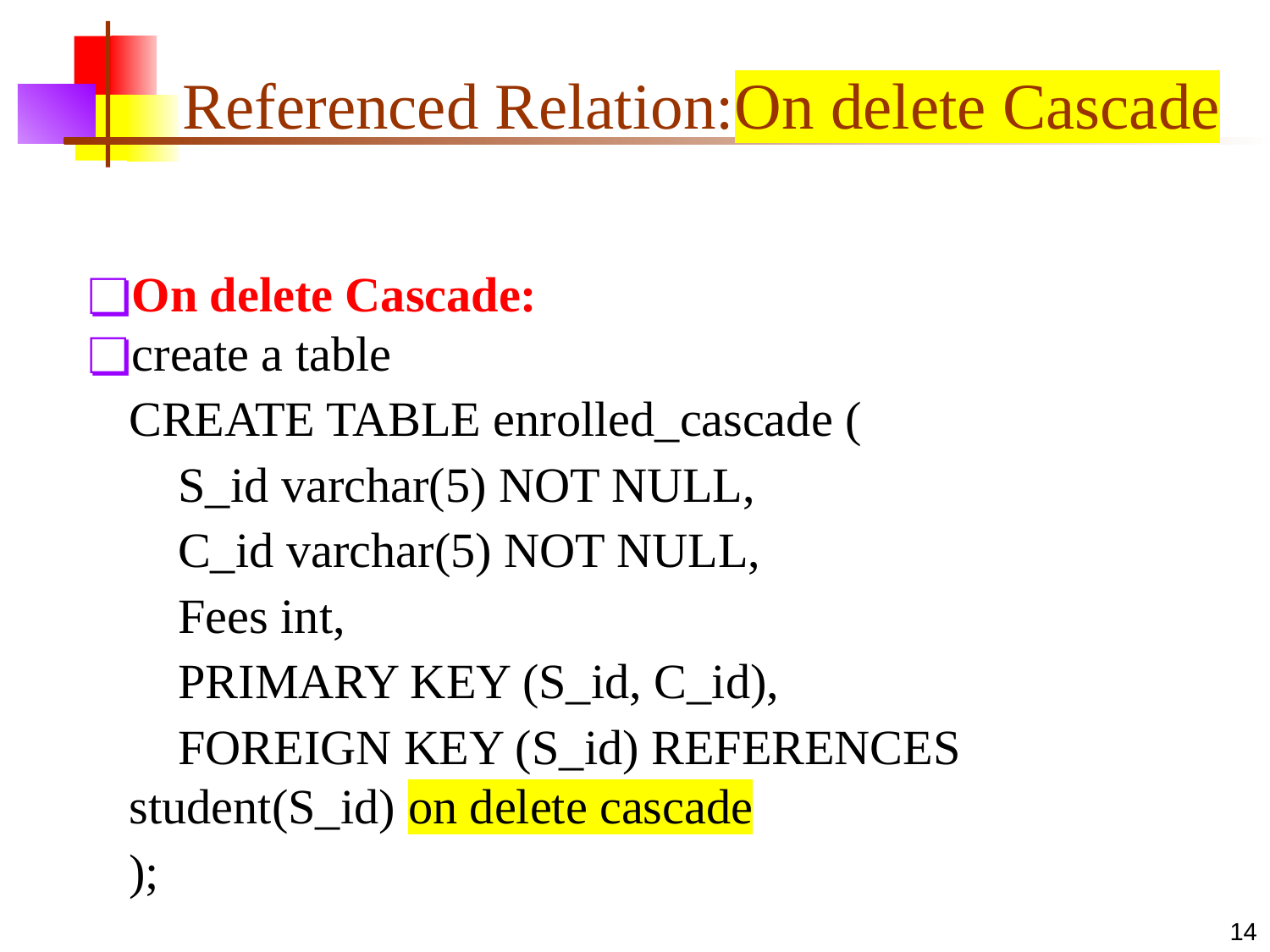

# Referenced Relation:On delete Cascade

On delete Cascade:
create a table
CREATE TABLE enrolled_cascade (
    S_id varchar(5) NOT NULL,
    C_id varchar(5) NOT NULL,
    Fees int,
    PRIMARY KEY (S_id, C_id),
    FOREIGN KEY (S_id) REFERENCES student(S_id) on delete cascade
);

14